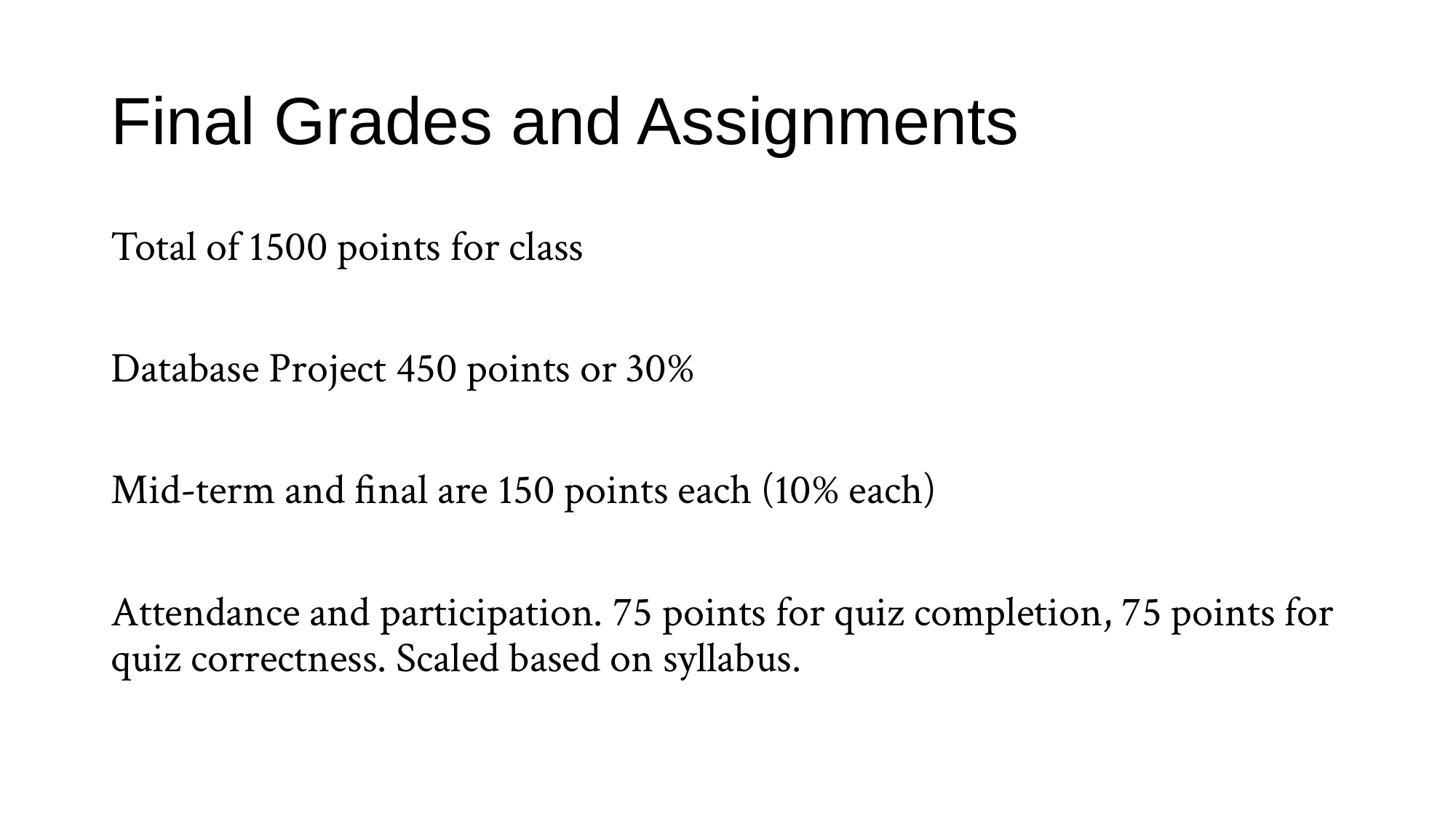

# Final Grades and Assignments
Total of 1500 points for class

Database Project 450 points or 30%

Mid-term and final are 150 points each (10% each)

Attendance and participation. 75 points for quiz completion, 75 points for quiz correctness. Scaled based on syllabus.